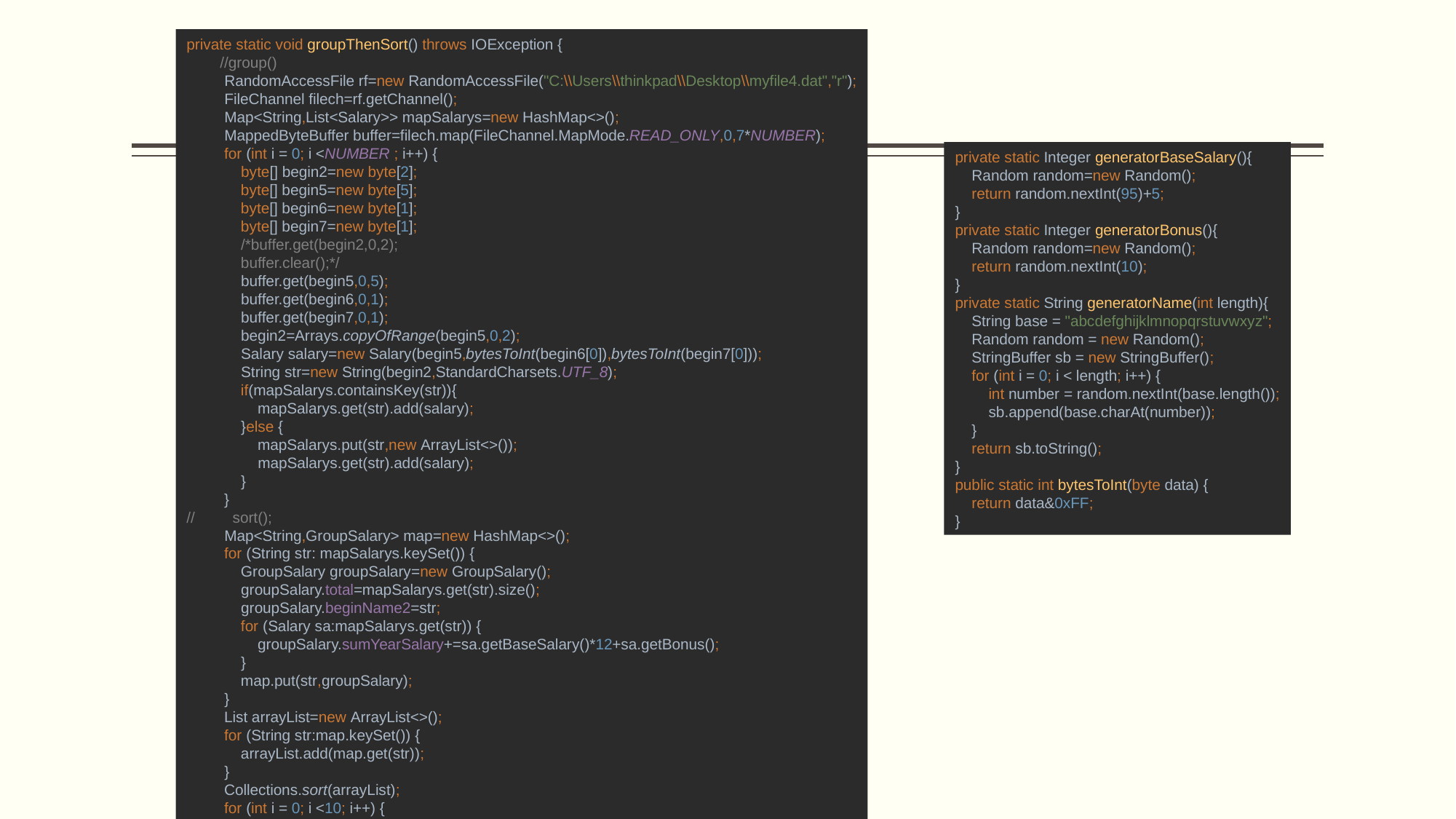

#
private static void groupThenSort() throws IOException {
        //group()
         RandomAccessFile rf=new RandomAccessFile("C:\\Users\\thinkpad\\Desktop\\myfile4.dat","r");
         FileChannel filech=rf.getChannel();
         Map<String,List<Salary>> mapSalarys=new HashMap<>();
         MappedByteBuffer buffer=filech.map(FileChannel.MapMode.READ_ONLY,0,7*NUMBER);
         for (int i = 0; i <NUMBER ; i++) {
             byte[] begin2=new byte[2];
             byte[] begin5=new byte[5];
             byte[] begin6=new byte[1];
             byte[] begin7=new byte[1];
             /*buffer.get(begin2,0,2);
             buffer.clear();*/
             buffer.get(begin5,0,5);
             buffer.get(begin6,0,1);
             buffer.get(begin7,0,1);
             begin2=Arrays.copyOfRange(begin5,0,2);
             Salary salary=new Salary(begin5,bytesToInt(begin6[0]),bytesToInt(begin7[0]));
             String str=new String(begin2,StandardCharsets.UTF_8);
             if(mapSalarys.containsKey(str)){
                 mapSalarys.get(str).add(salary);
             }else {
                 mapSalarys.put(str,new ArrayList<>());
                 mapSalarys.get(str).add(salary);
             }
         }
//         sort();
         Map<String,GroupSalary> map=new HashMap<>();
         for (String str: mapSalarys.keySet()) {
             GroupSalary groupSalary=new GroupSalary();
             groupSalary.total=mapSalarys.get(str).size();
             groupSalary.beginName2=str;
             for (Salary sa:mapSalarys.get(str)) {
                 groupSalary.sumYearSalary+=sa.getBaseSalary()*12+sa.getBonus();
             }
             map.put(str,groupSalary);
         }
         List arrayList=new ArrayList<>();
         for (String str:map.keySet()) {
             arrayList.add(map.get(str));
         }
         Collections.sort(arrayList);
         for (int i = 0; i <10; i++) {
             System.out.println(arrayList.get(i).toString());
         }
    }
private static Integer generatorBaseSalary(){
    Random random=new Random();
    return random.nextInt(95)+5;
}
private static Integer generatorBonus(){
    Random random=new Random();
    return random.nextInt(10);
}
private static String generatorName(int length){
    String base = "abcdefghijklmnopqrstuvwxyz";
    Random random = new Random();
    StringBuffer sb = new StringBuffer();
    for (int i = 0; i < length; i++) {
        int number = random.nextInt(base.length());
        sb.append(base.charAt(number));
    }
    return sb.toString();
}
public static int bytesToInt(byte data) {
    return data&0xFF;
}